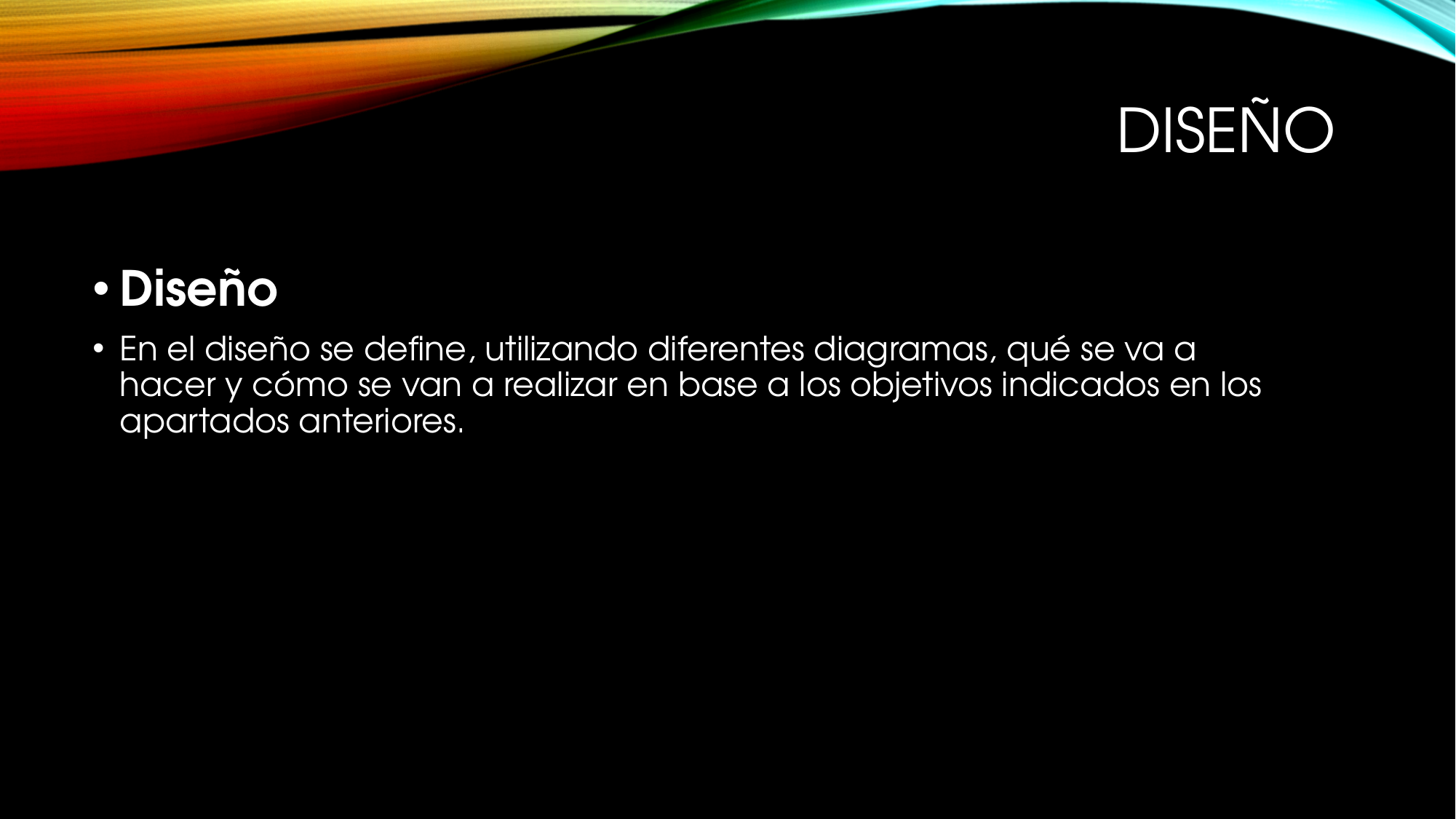

# Diseño
Diseño
En el diseño se define, utilizando diferentes diagramas, qué se va a hacer y cómo se van a realizar en base a los objetivos indicados en los apartados anteriores.